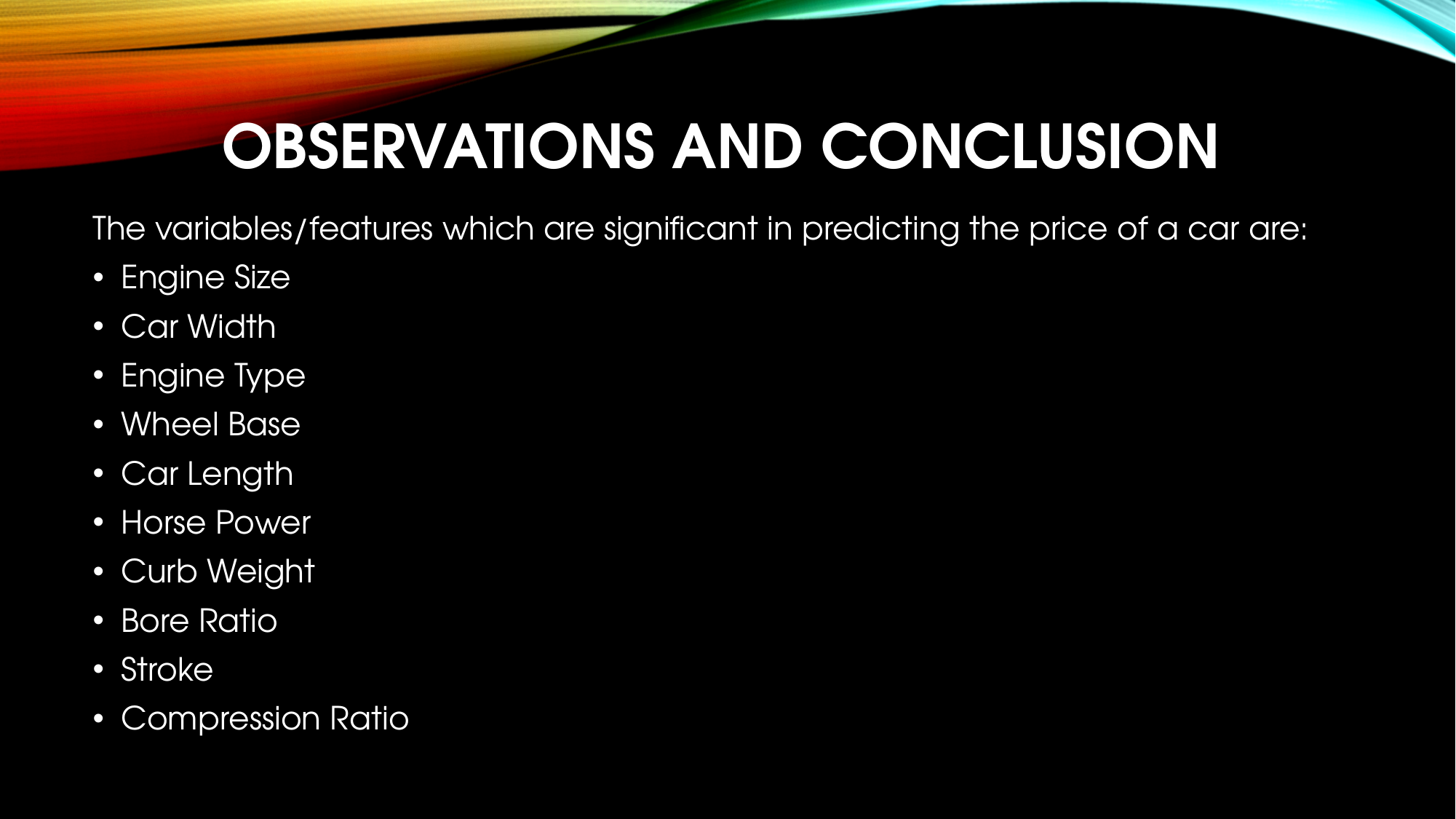

# OBSERVATIONS AND CONCLUSION
The variables/features which are significant in predicting the price of a car are:
Engine Size
Car Width
Engine Type
Wheel Base
Car Length
Horse Power
Curb Weight
Bore Ratio
Stroke
Compression Ratio